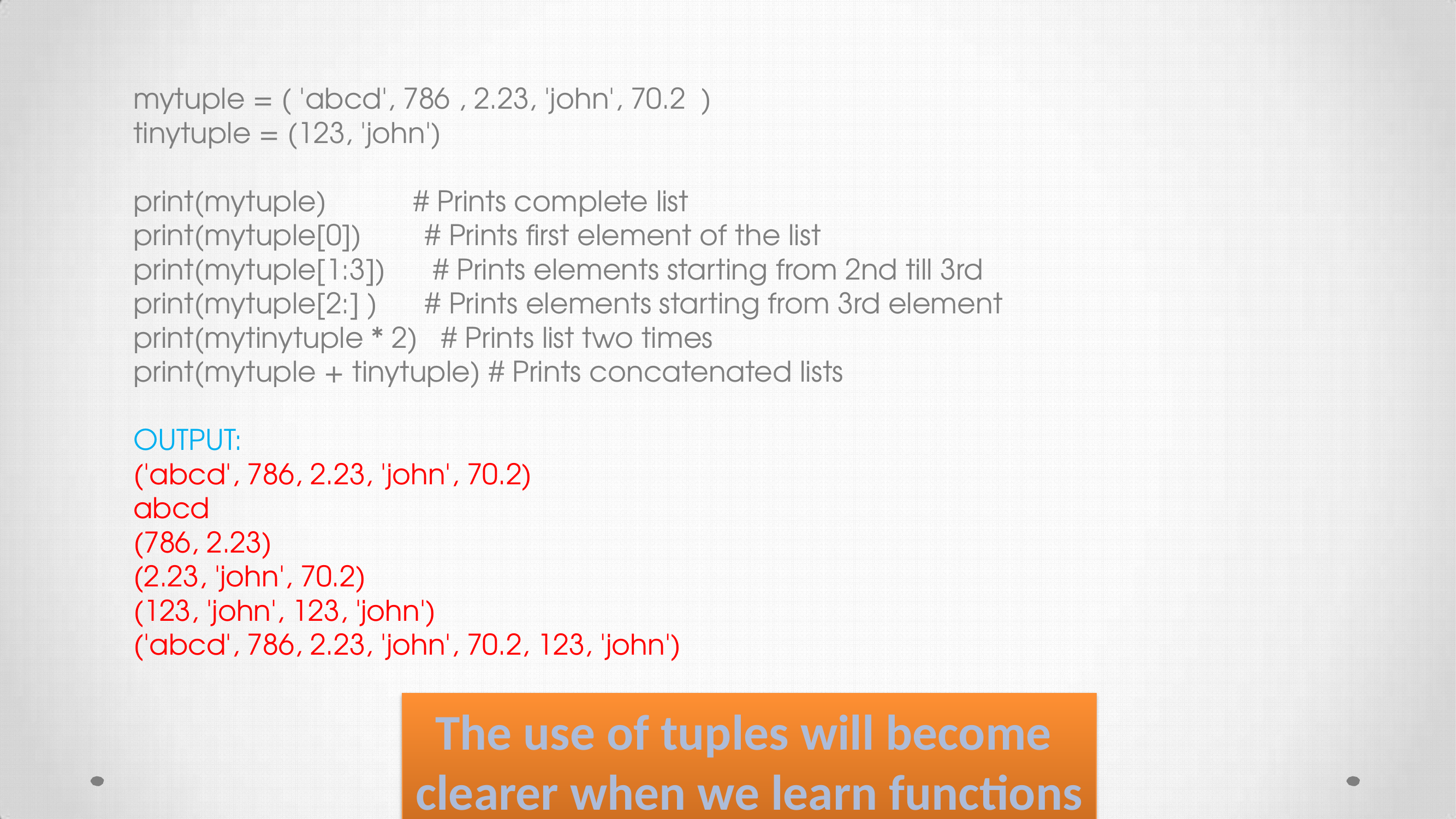

mytuple = ( 'abcd', 786 , 2.23, 'john', 70.2  )
tinytuple = (123, 'john')

print(mytuple)           # Prints complete list
print(mytuple[0])        # Prints first element of the list
print(mytuple[1:3])      # Prints elements starting from 2nd till 3rd
print(mytuple[2:] )      # Prints elements starting from 3rd element
print(mytinytuple * 2)   # Prints list two times
print(mytuple + tinytuple) # Prints concatenated lists

OUTPUT:
('abcd', 786, 2.23, 'john', 70.2)
abcd
(786, 2.23)
(2.23, 'john', 70.2)
(123, 'john', 123, 'john')
('abcd', 786, 2.23, 'john', 70.2, 123, 'john')

The use of tuples will become
clearer when we learn functions